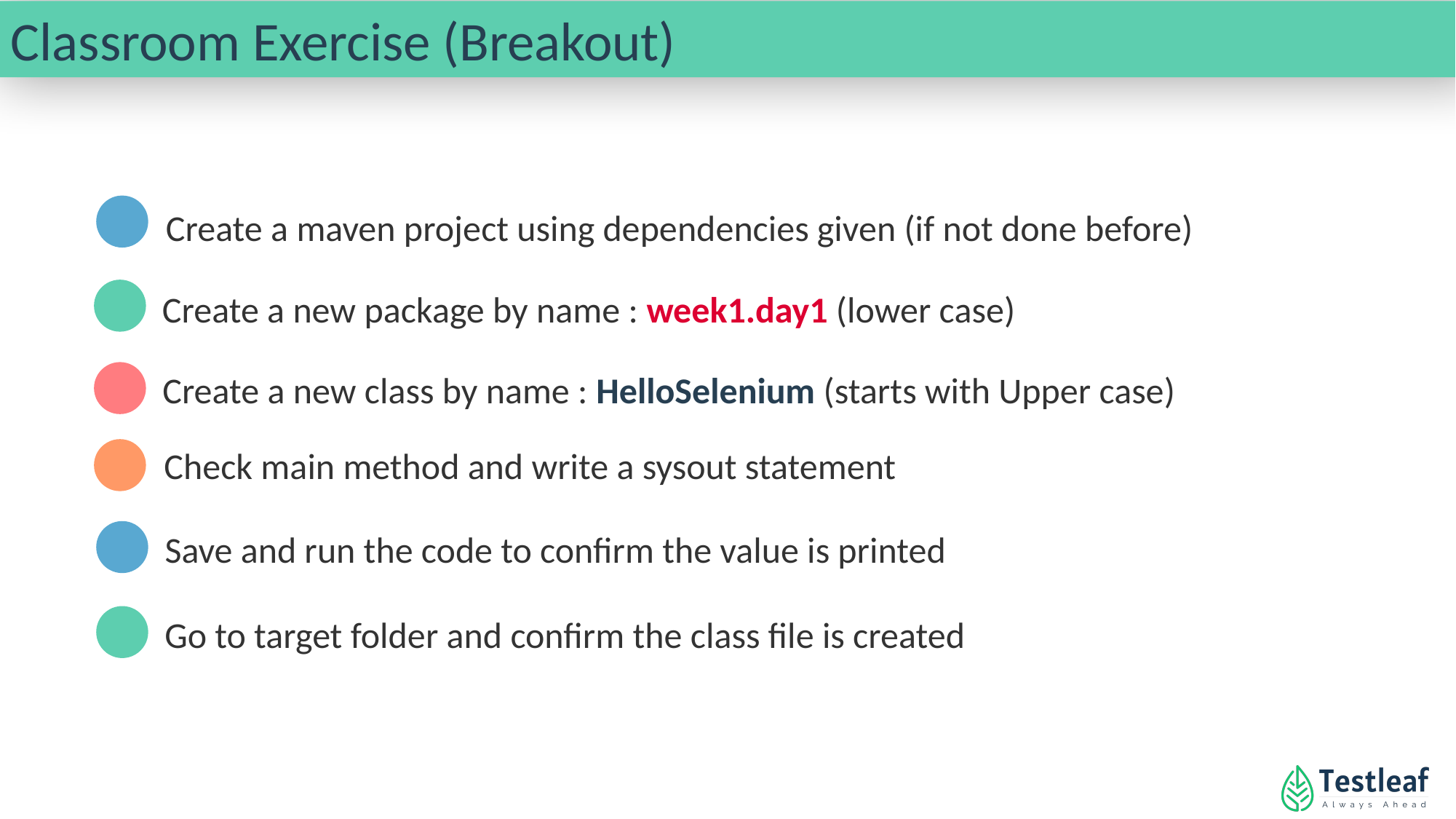

Classroom Exercise (Breakout)

Create a maven project using dependencies given (if not done before)

Create a new package by name : week1.day1 (lower case)
Create a new class by name : HelloSelenium (starts with Upper case)

Check main method and write a sysout statement

Save and run the code to confirm the value is printed

Go to target folder and confirm the class file is created